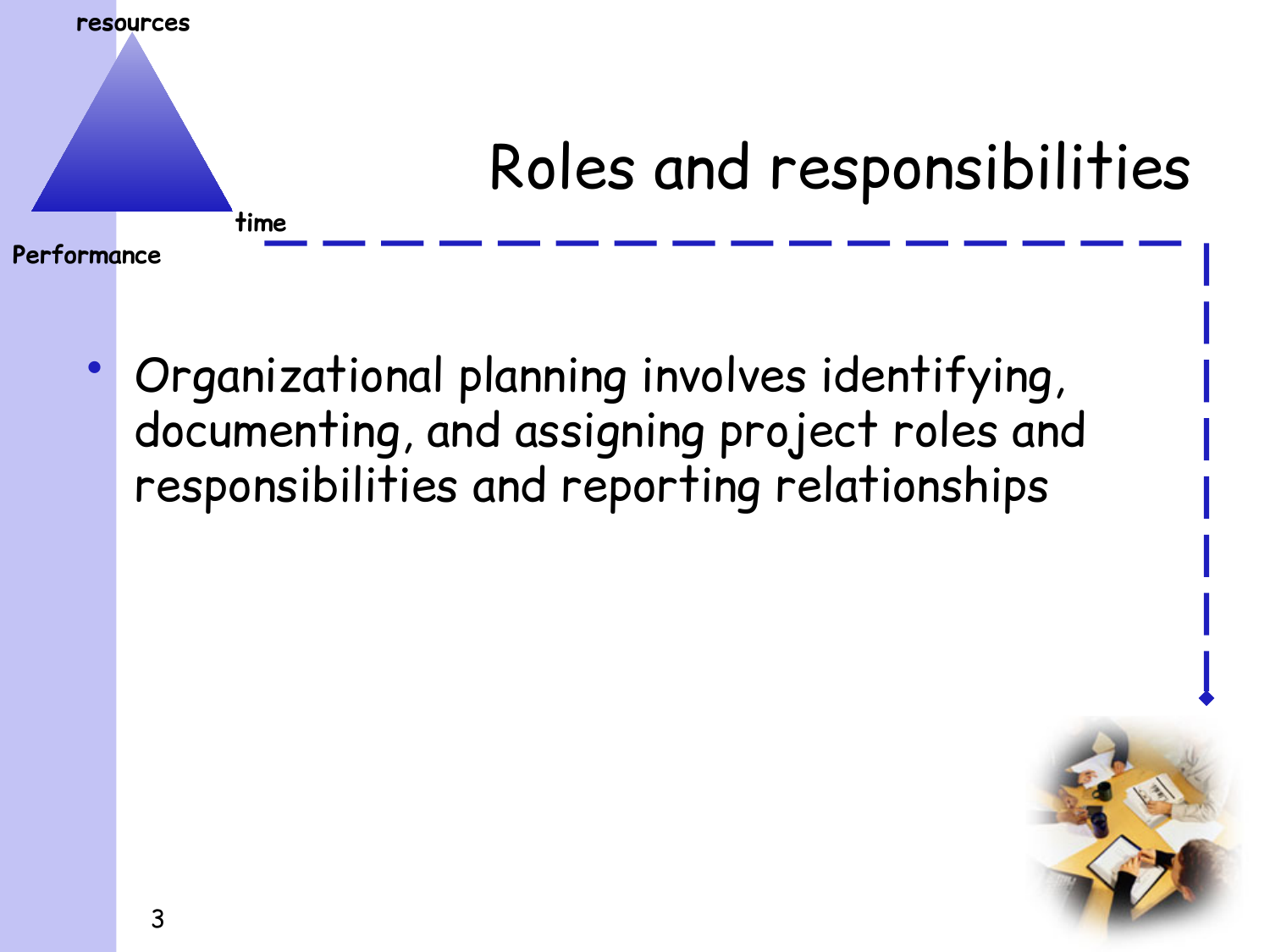

# Roles and responsibilities

Organizational planning involves identifying, documenting, and assigning project roles and responsibilities and reporting relationships

3